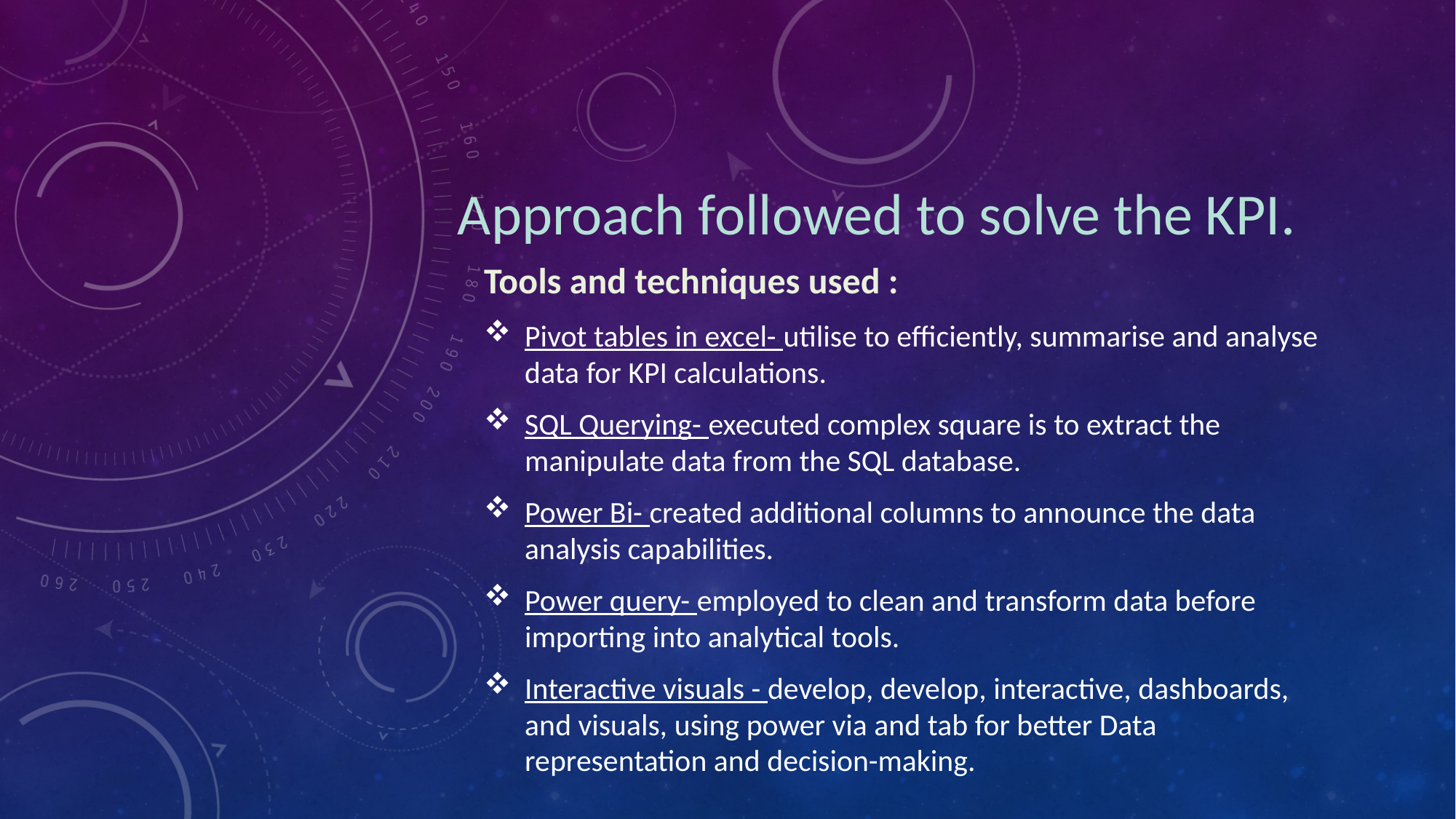

# Approach followed to solve the KPI.
Tools and techniques used :
Pivot tables in excel- utilise to efficiently, summarise and analyse data for KPI calculations.
SQL Querying- executed complex square is to extract the manipulate data from the SQL database.
Power Bi- created additional columns to announce the data analysis capabilities.
Power query- employed to clean and transform data before importing into analytical tools.
Interactive visuals - develop, develop, interactive, dashboards, and visuals, using power via and tab for better Data representation and decision-making.